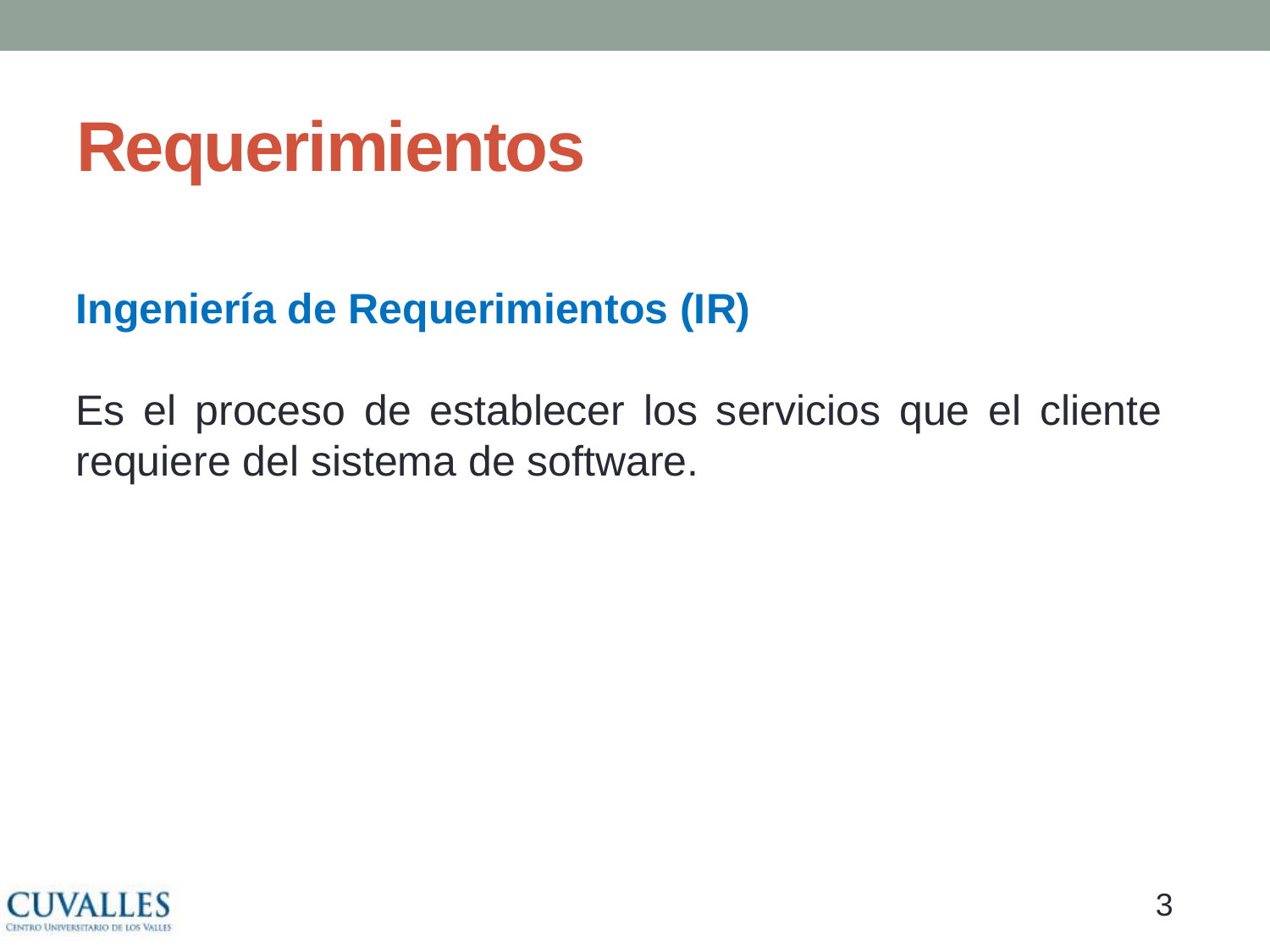

# Requerimientos
Ingeniería de Requerimientos (IR)

Es el proceso de establecer los servicios que el cliente requiere del sistema de software.
3